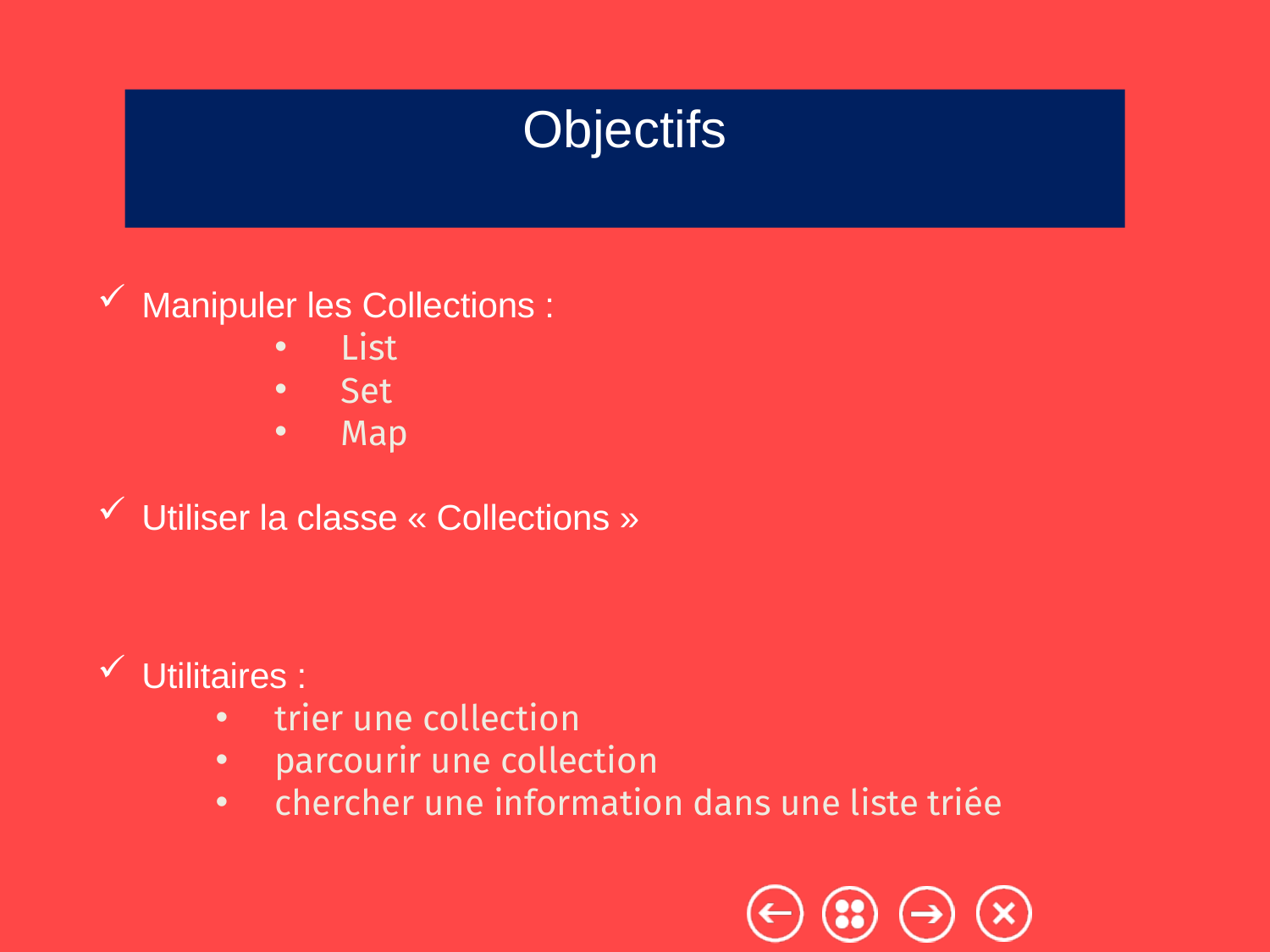

# Objectifs
Manipuler les Collections :
List
Set
Map

Utiliser la classe « Collections »

Utilitaires :
trier une collection
parcourir une collection
chercher une information dans une liste triée